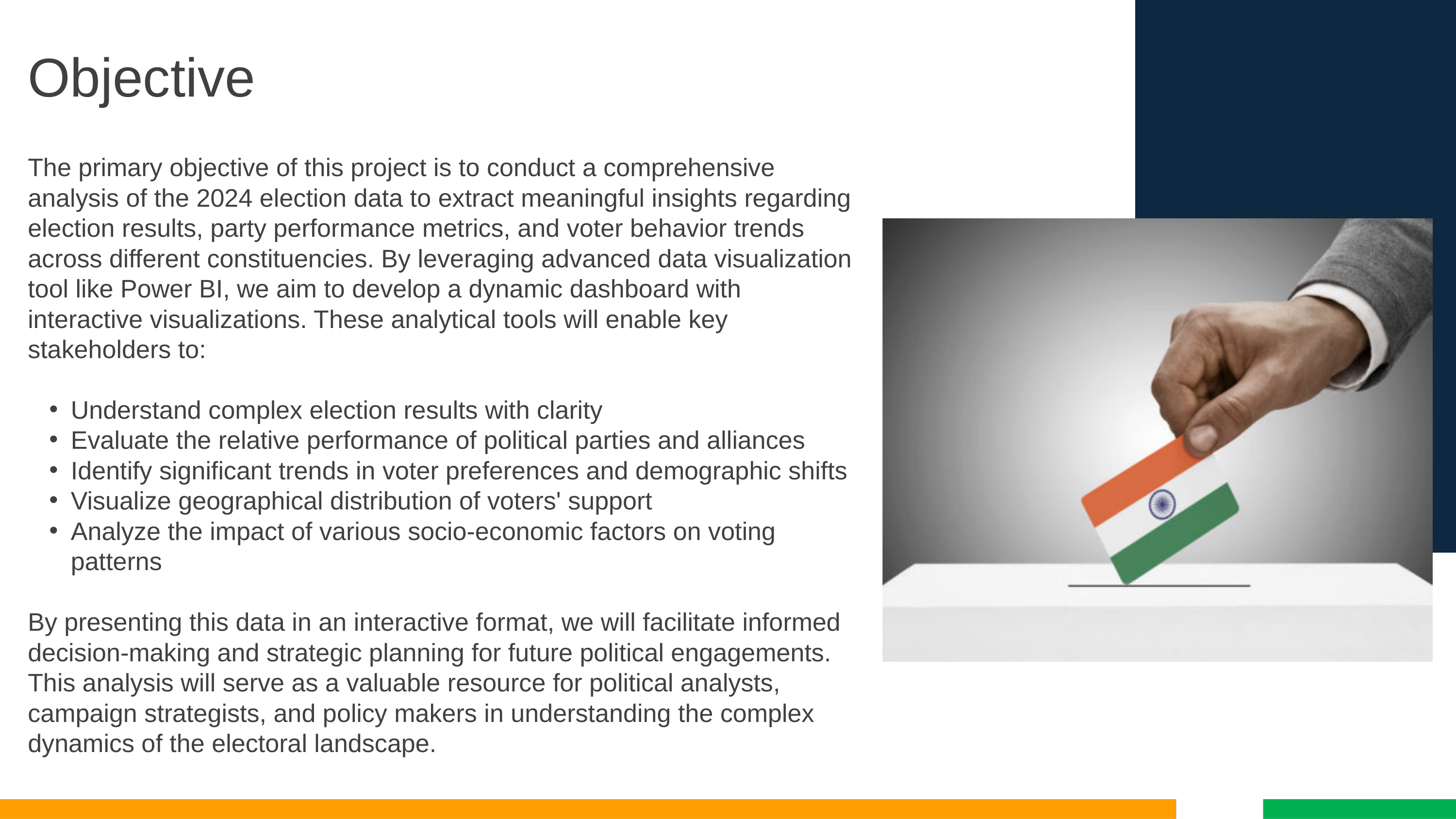

Objective
The primary objective of this project is to conduct a comprehensive analysis of the 2024 election data to extract meaningful insights regarding election results, party performance metrics, and voter behavior trends across different constituencies. By leveraging advanced data visualization tool like Power BI, we aim to develop a dynamic dashboard with interactive visualizations. These analytical tools will enable key stakeholders to:

Understand complex election results with clarity
Evaluate the relative performance of political parties and alliances
Identify significant trends in voter preferences and demographic shifts
Visualize geographical distribution of voters' support
Analyze the impact of various socio-economic factors on voting patterns

By presenting this data in an interactive format, we will facilitate informed decision-making and strategic planning for future political engagements. This analysis will serve as a valuable resource for political analysts, campaign strategists, and policy makers in understanding the complex dynamics of the electoral landscape.